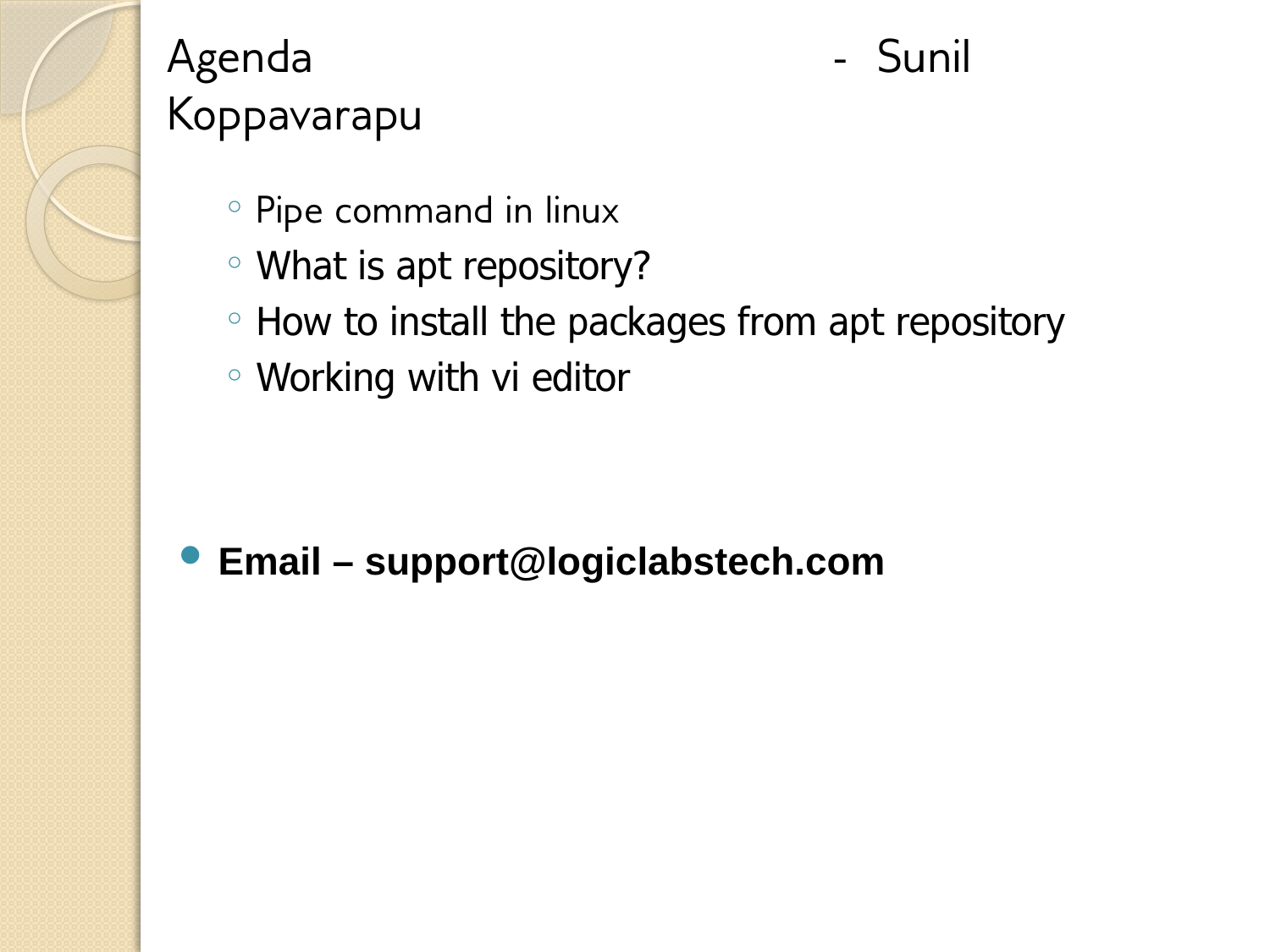

# Agenda                                    -  Sunil Koppavarapu

Pipe command in linux
What is apt repository?
How to install the packages from apt repository
Working with vi editor

Email – support@logiclabstech.com